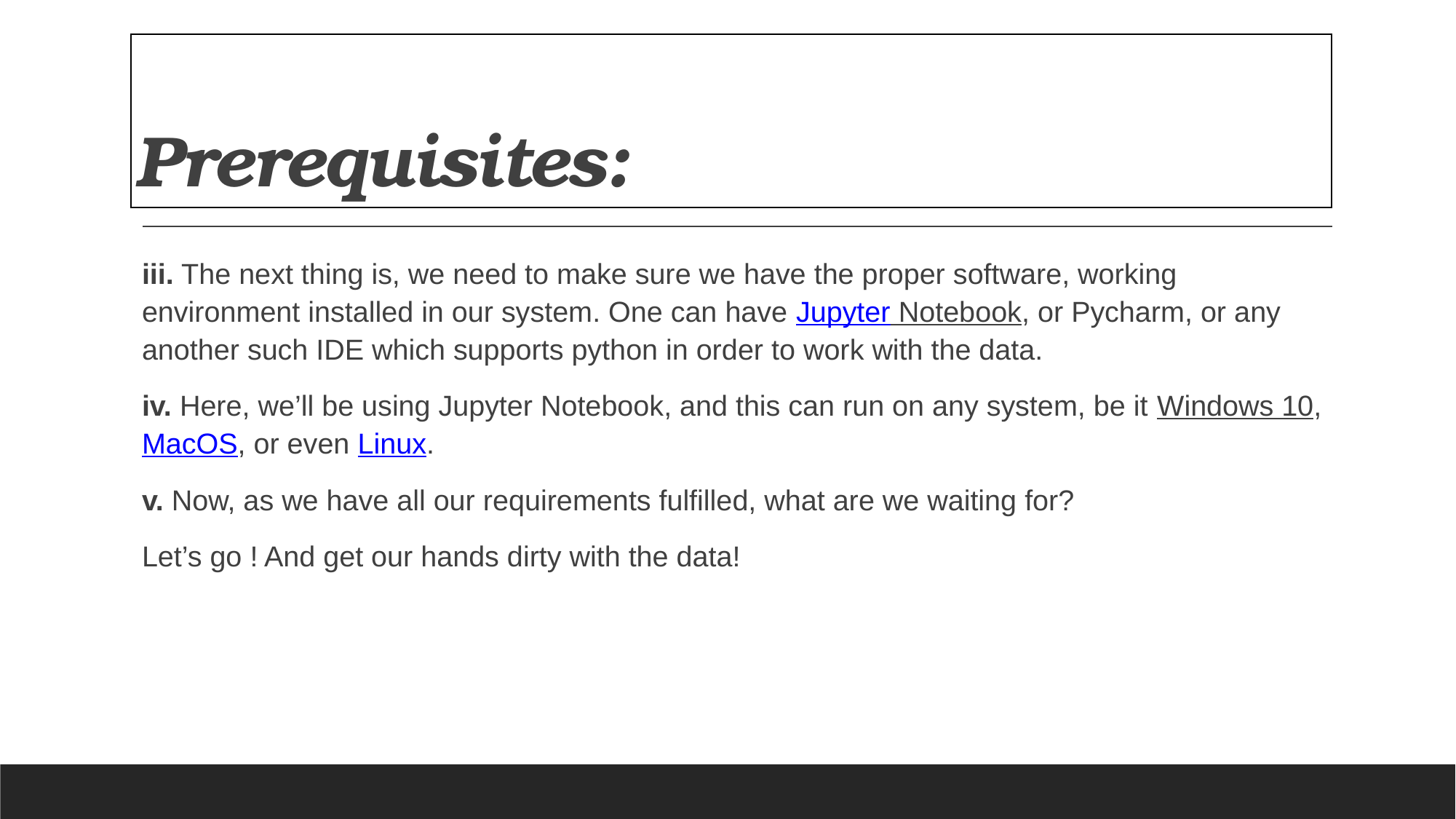

# Prerequisites:
iii. The next thing is, we need to make sure we have the proper software, working environment installed in our system. One can have Jupyter Notebook, or Pycharm, or any another such IDE which supports python in order to work with the data.
iv. Here, we’ll be using Jupyter Notebook, and this can run on any system, be it Windows 10, MacOS, or even Linux.
v. Now, as we have all our requirements fulfilled, what are we waiting for?
Let’s go ! And get our hands dirty with the data!